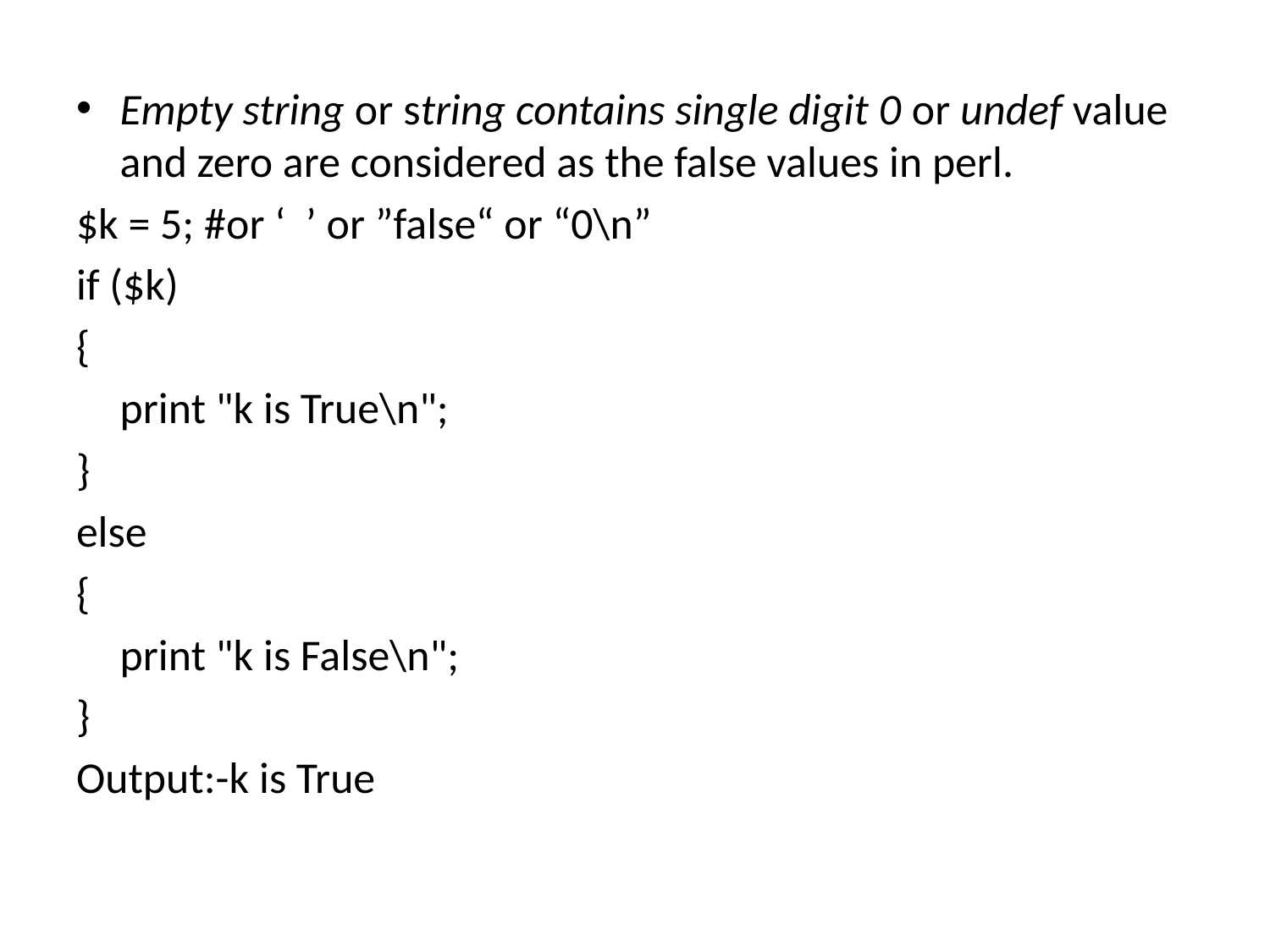

Empty string or string contains single digit 0 or undef value and zero are considered as the false values in perl.
$k = 5; #or ‘  ’ or ”false“ or “0\n”
if ($k)
{
	print "k is True\n";
}
else
{
	print "k is False\n";
}
Output:-k is True